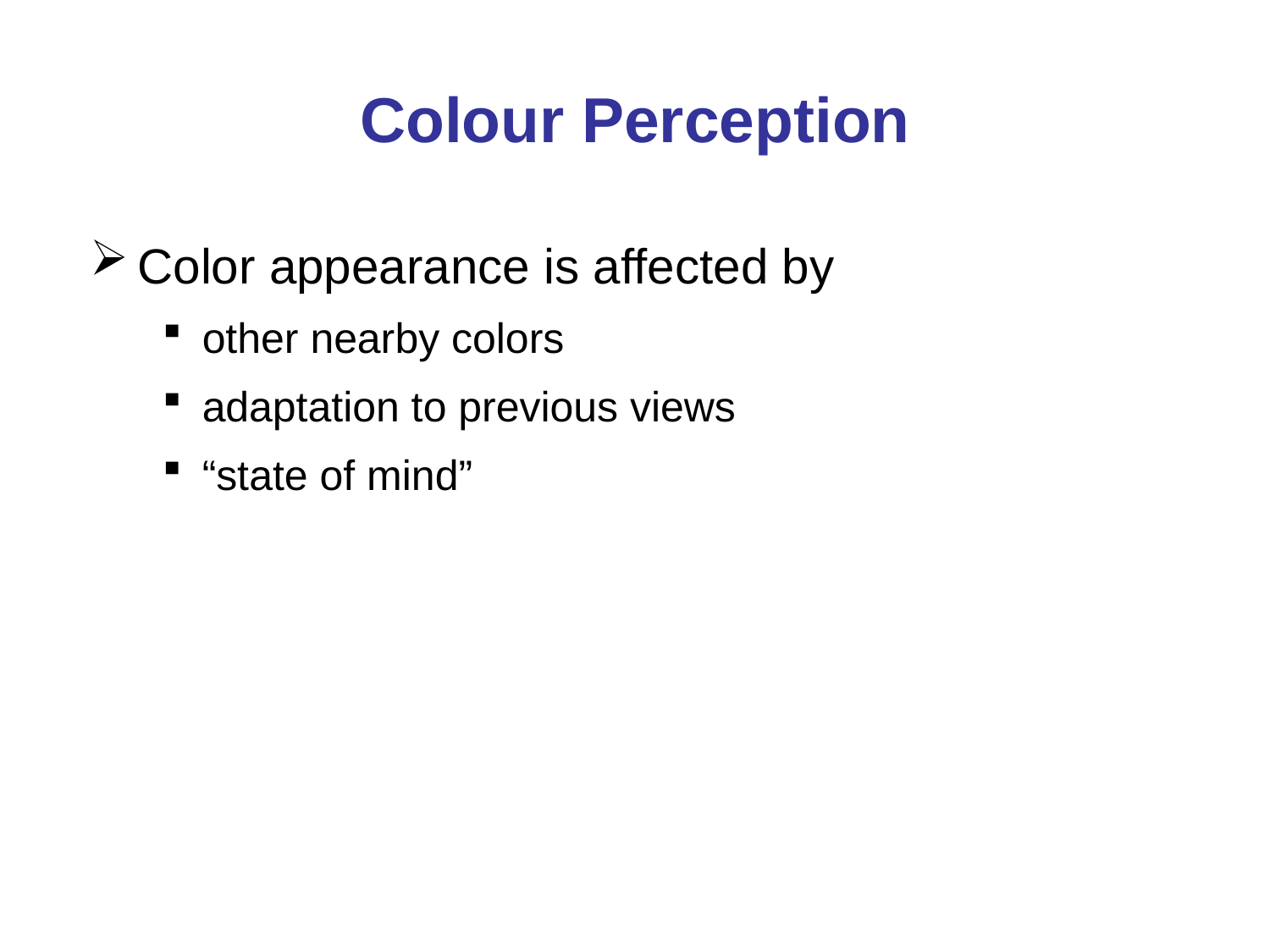

# Colour Perception
Color appearance is affected by
other nearby colors
adaptation to previous views
“state of mind”